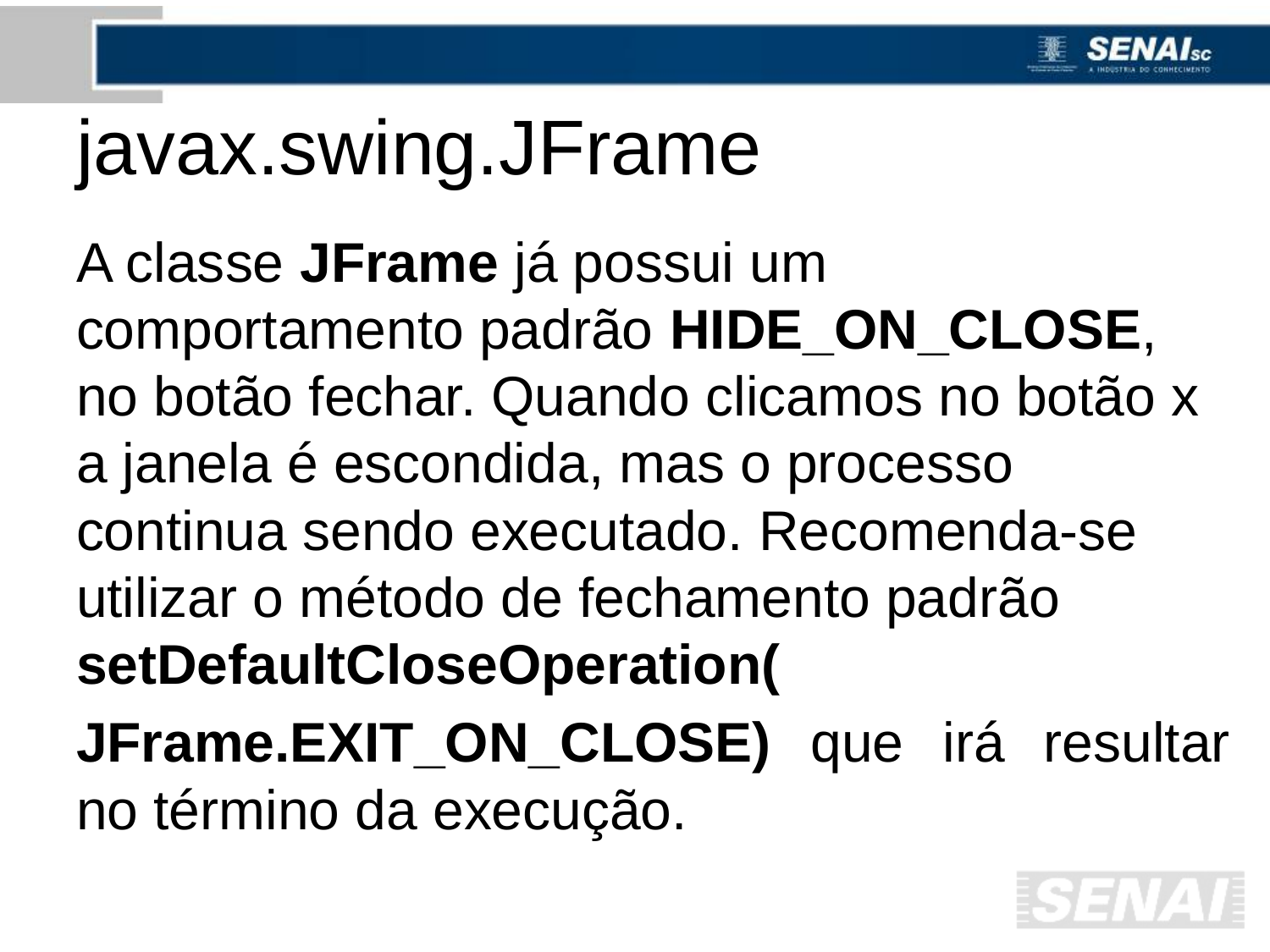

# javax.swing.JFrame
A classe JFrame já possui um comportamento padrão HIDE_ON_CLOSE, no botão fechar. Quando clicamos no botão x a janela é escondida, mas o processo continua sendo executado. Recomenda-se utilizar o método de fechamento padrão setDefaultCloseOperation(
JFrame.EXIT_ON_CLOSE) que irá resultar no término da execução.